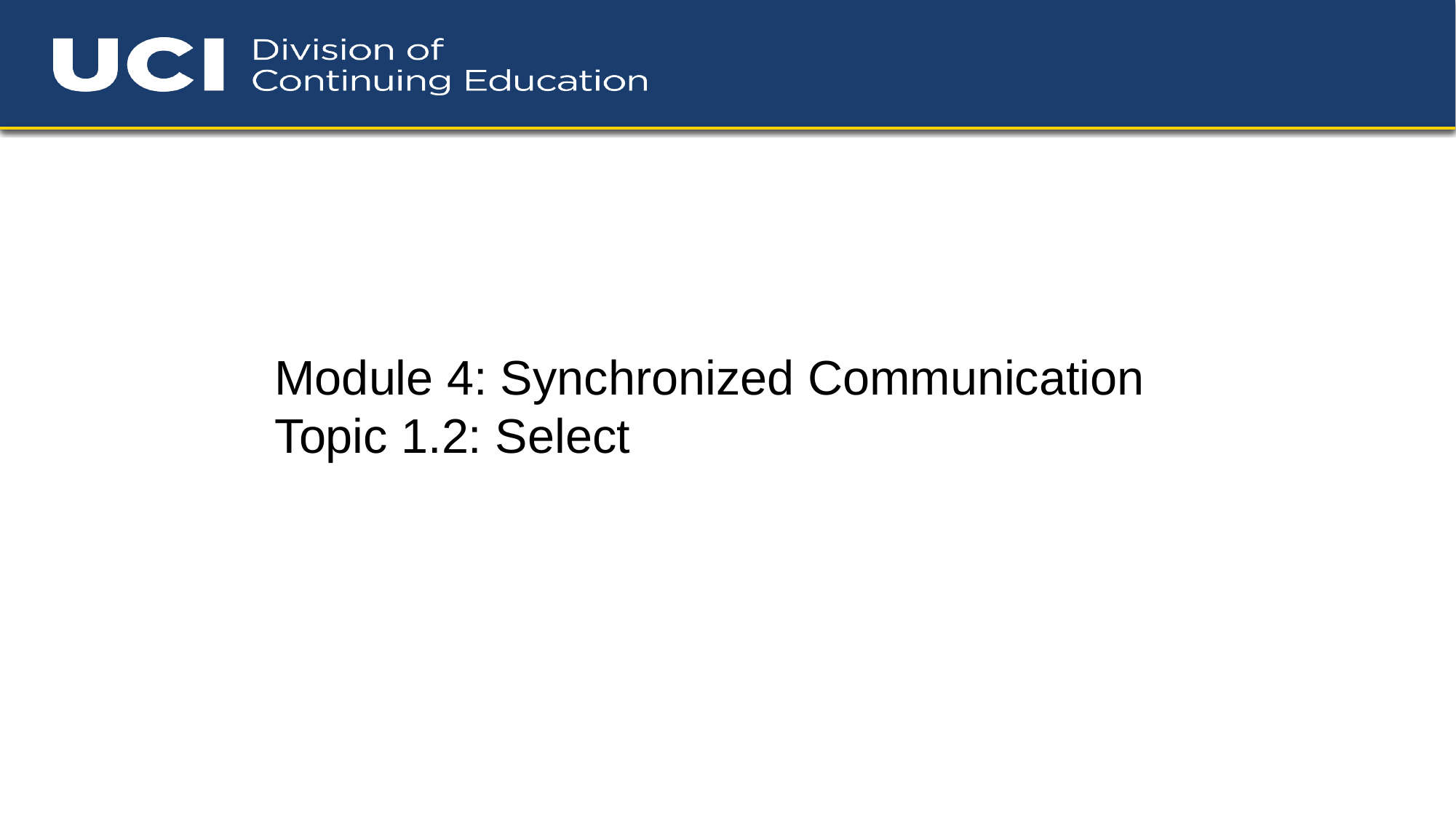

Module 4: Synchronized Communication
Topic 1.2: Select